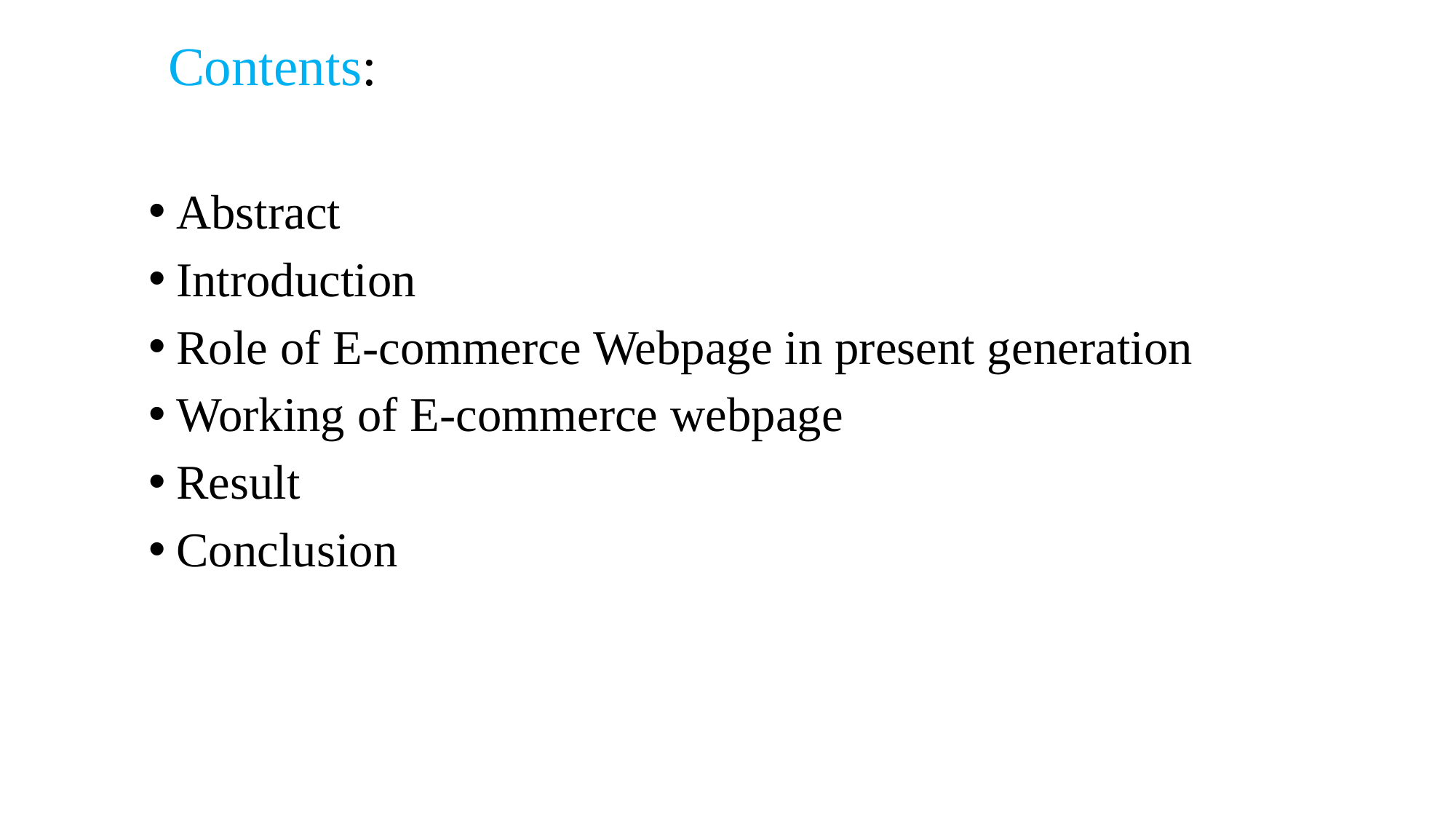

# Contents:
Abstract
Introduction
Role of E-commerce Webpage in present generation
Working of E-commerce webpage
Result
Conclusion